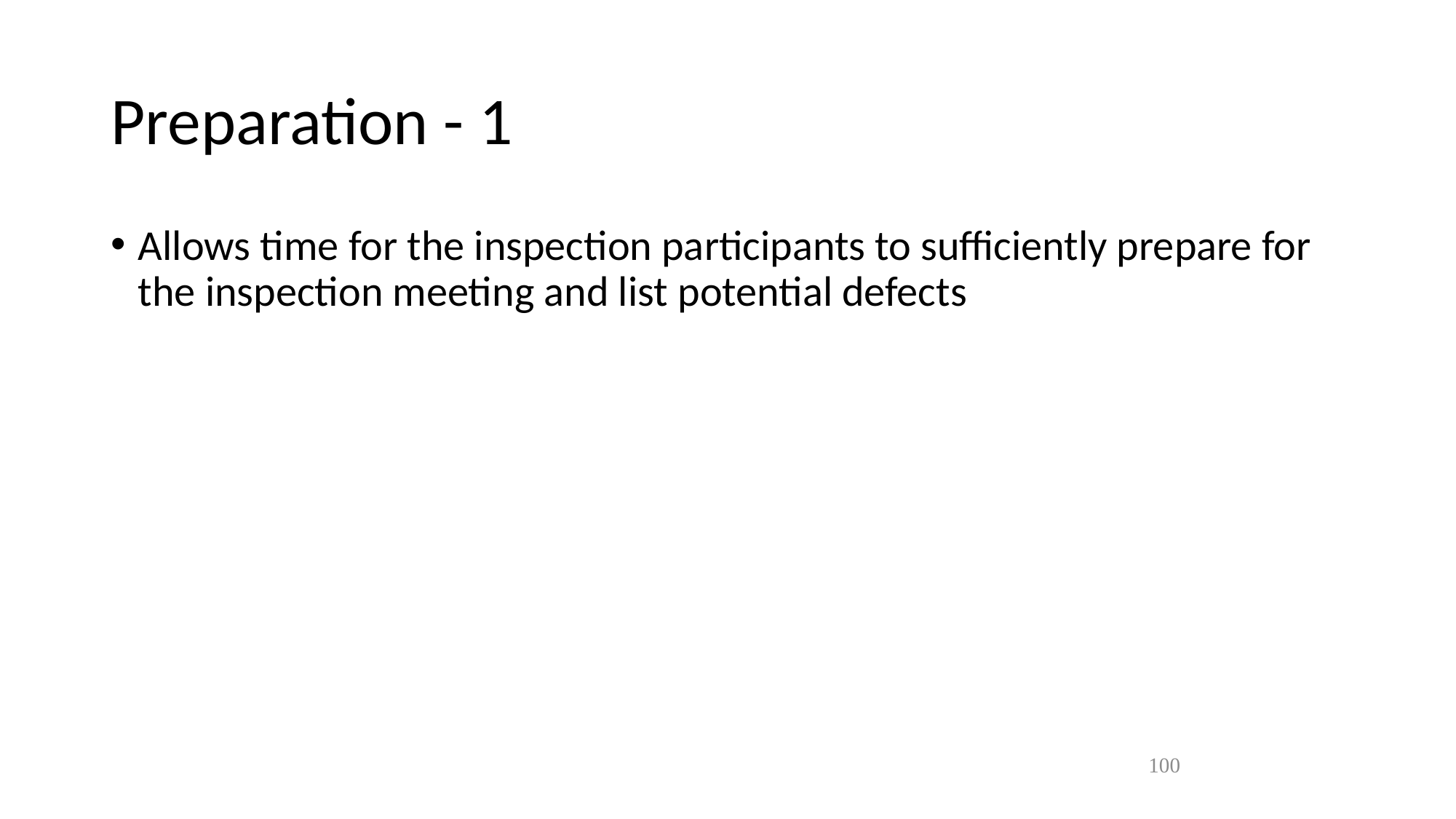

Preparation - 1
Allows time for the inspection participants to sufficiently prepare for the inspection meeting and list potential defects

100